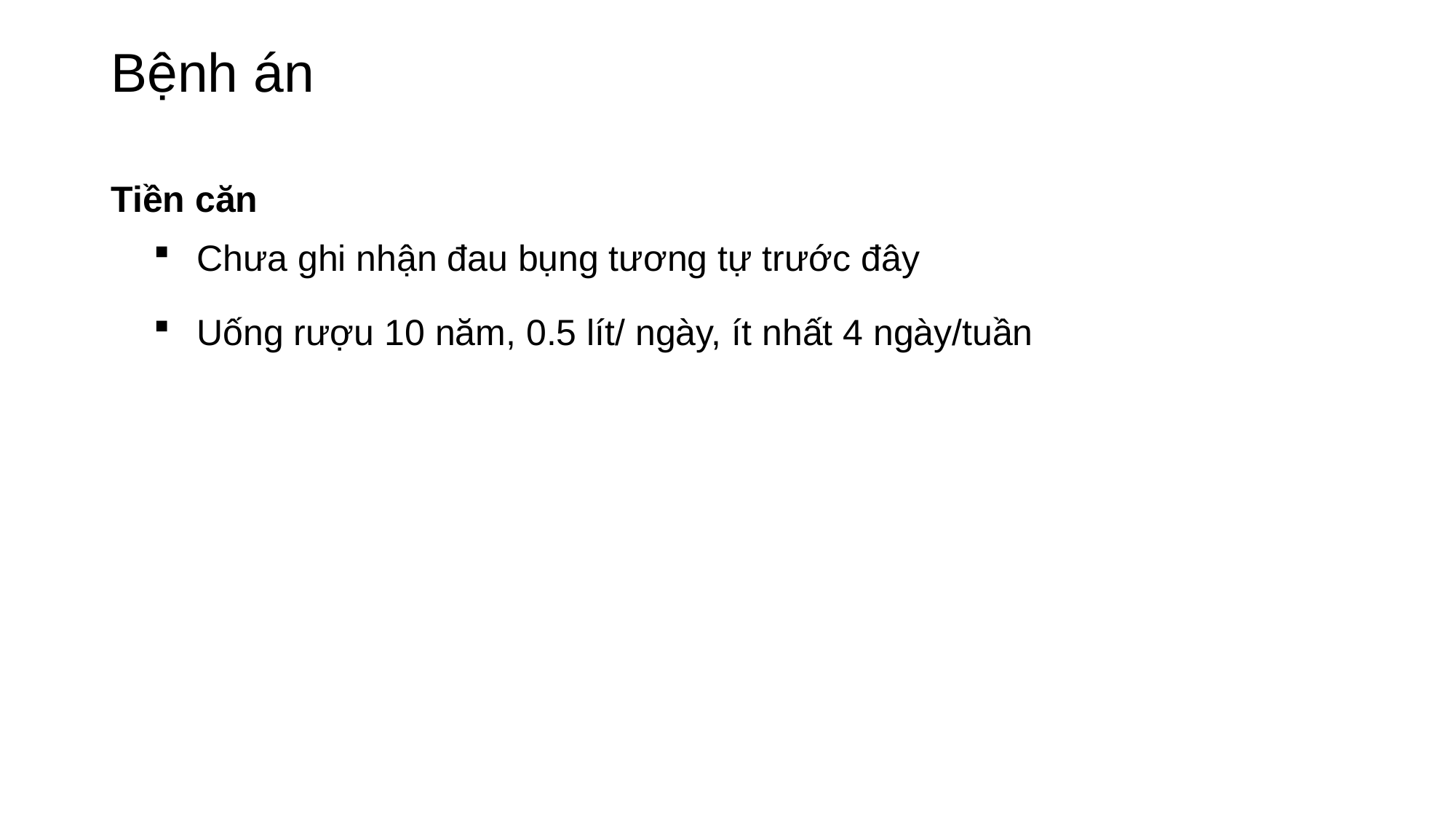

# Bệnh án
Tiền căn
Chưa ghi nhận đau bụng tương tự trước đây
Uống rượu 10 năm, 0.5 lít/ ngày, ít nhất 4 ngày/tuần